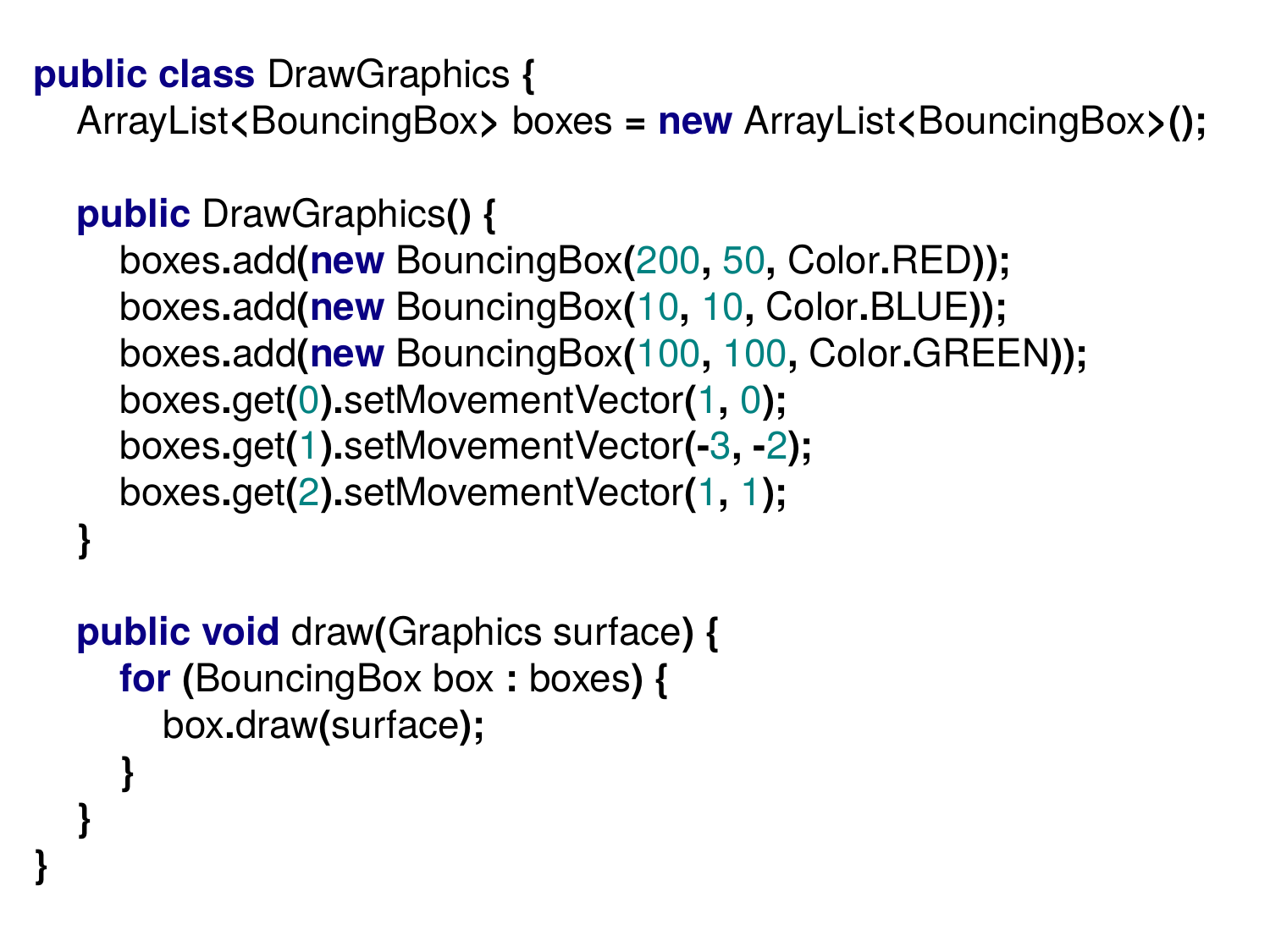

public class DrawGraphics {
    ArrayList<BouncingBox> boxes = new ArrayList<BouncingBox>();

    public DrawGraphics() {
        boxes.add(new BouncingBox(200, 50, Color.RED));
        boxes.add(new BouncingBox(10, 10, Color.BLUE));
        boxes.add(new BouncingBox(100, 100, Color.GREEN));
        boxes.get(0).setMovementVector(1, 0);
        boxes.get(1).setMovementVector(-3, -2);
        boxes.get(2).setMovementVector(1, 1);
    }

    public void draw(Graphics surface) {
        for (BouncingBox box : boxes) {
            box.draw(surface);
        }
    }
}